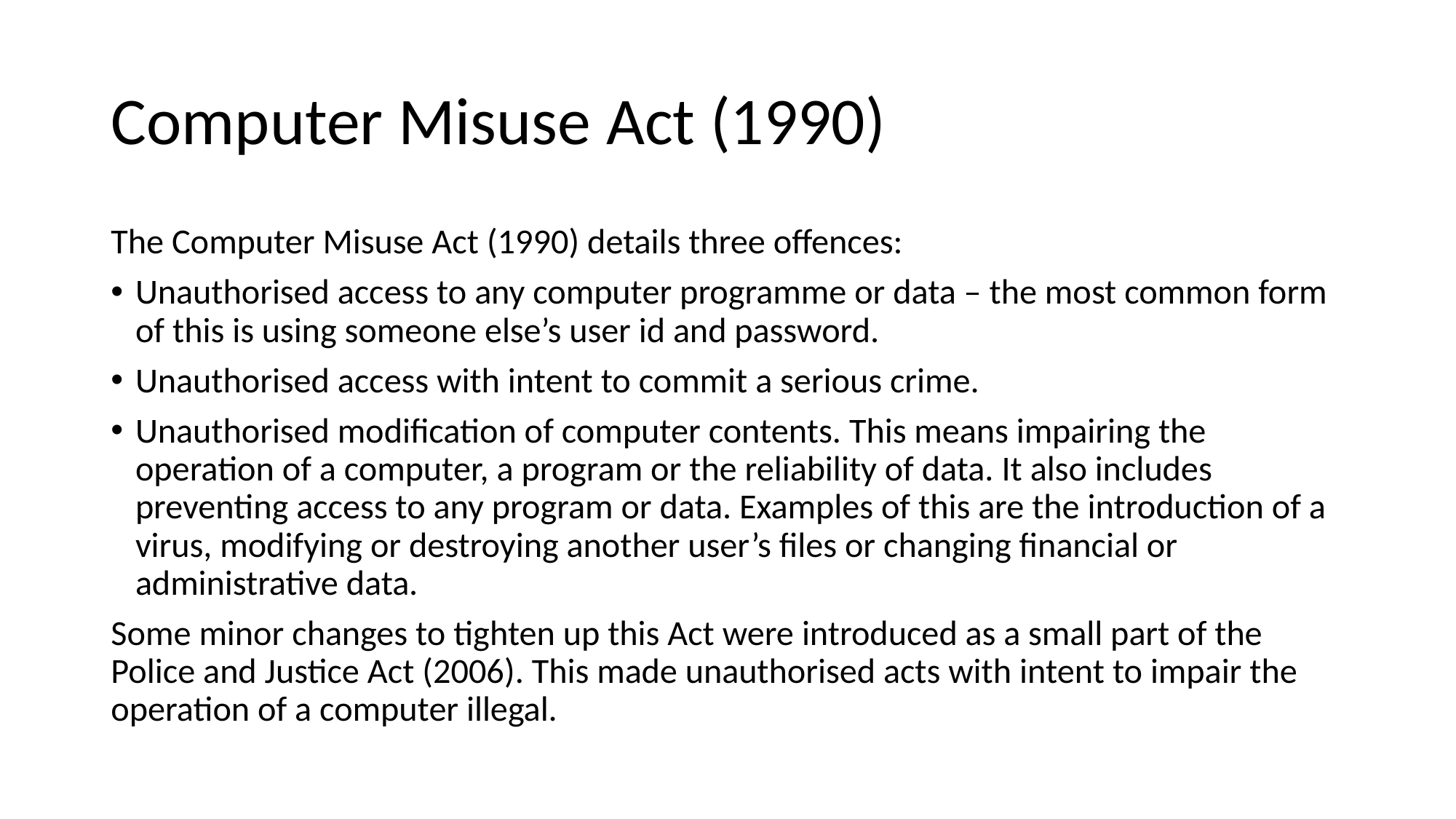

# Computer Misuse Act (1990)
The Computer Misuse Act (1990) details three offences:
Unauthorised access to any computer programme or data – the most common form of this is using someone else’s user id and password.
Unauthorised access with intent to commit a serious crime.
Unauthorised modification of computer contents. This means impairing the operation of a computer, a program or the reliability of data. It also includes preventing access to any program or data. Examples of this are the introduction of a virus, modifying or destroying another user’s files or changing financial or administrative data.
Some minor changes to tighten up this Act were introduced as a small part of the Police and Justice Act (2006). This made unauthorised acts with intent to impair the operation of a computer illegal.